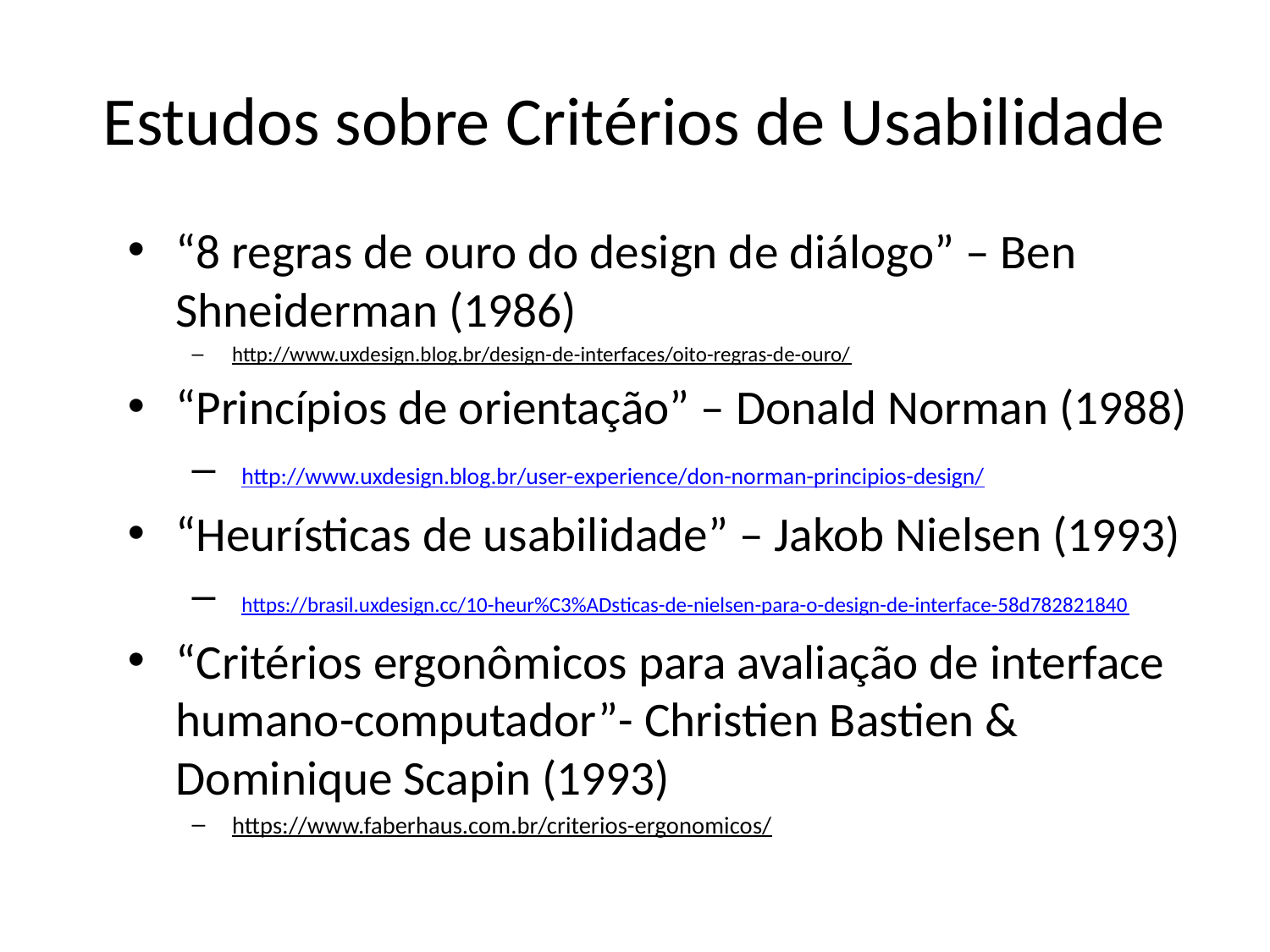

# Estudos sobre Critérios de Usabilidade
“8 regras de ouro do design de diálogo” – Ben Shneiderman (1986)
http://www.uxdesign.blog.br/design-de-interfaces/oito-regras-de-ouro/
“Princípios de orientação” – Donald Norman (1988)
 http://www.uxdesign.blog.br/user-experience/don-norman-principios-design/
“Heurísticas de usabilidade” – Jakob Nielsen (1993)
 https://brasil.uxdesign.cc/10-heur%C3%ADsticas-de-nielsen-para-o-design-de-interface-58d782821840
“Critérios ergonômicos para avaliação de interface humano-computador”- Christien Bastien & Dominique Scapin (1993)
https://www.faberhaus.com.br/criterios-ergonomicos/